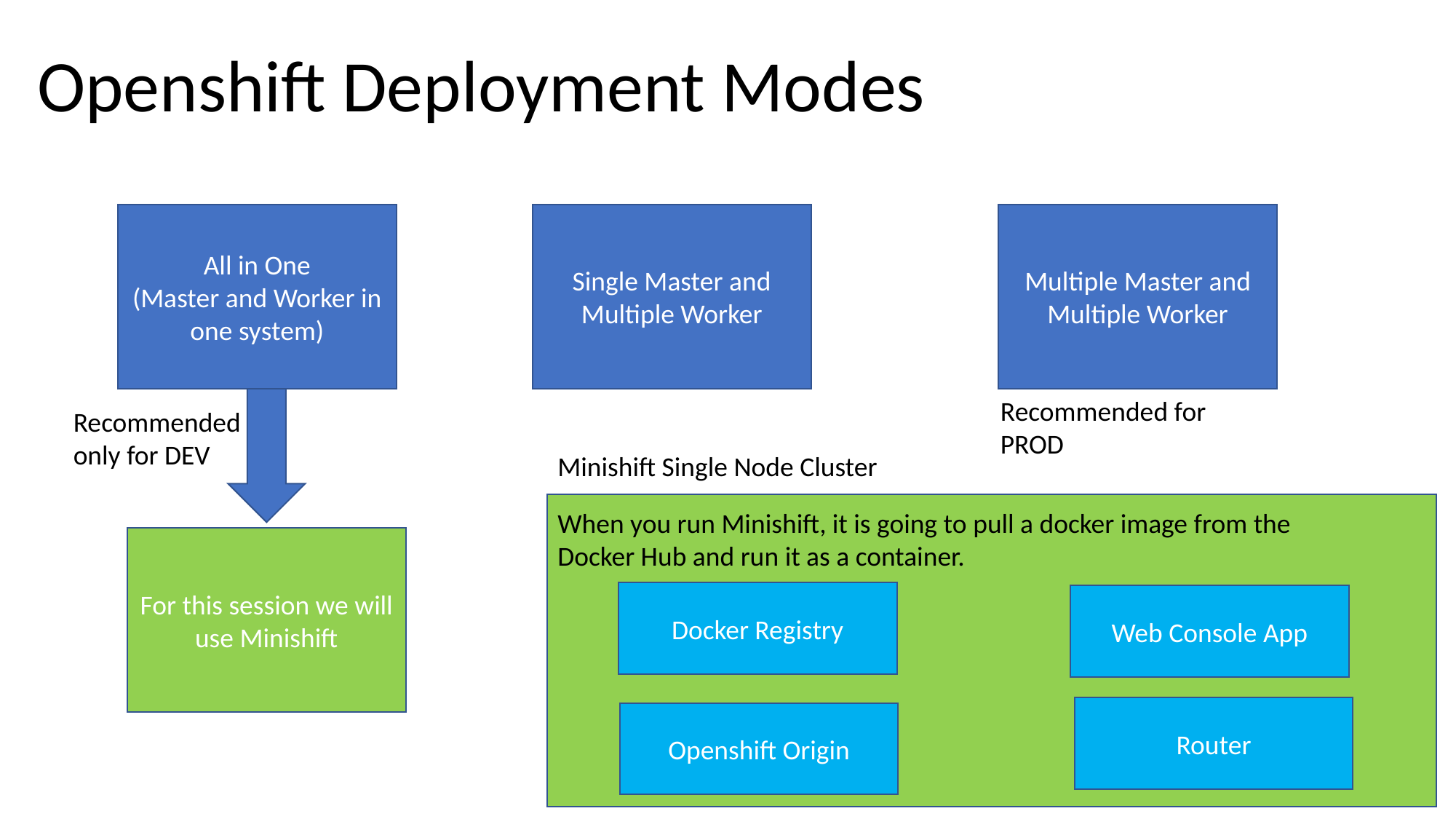

# Openshift Deployment Modes
All in One
(Master and Worker in one system)
Single Master and Multiple Worker
Multiple Master and Multiple Worker
Recommended for PROD
Recommended
only for DEV

Minishift Single Node Cluster

When you run Minishift, it is going to pull a docker image from the
Docker Hub and run it as a container.
For this session we will use Minishift
Docker Registry
Web Console App
Router
Openshift Origin